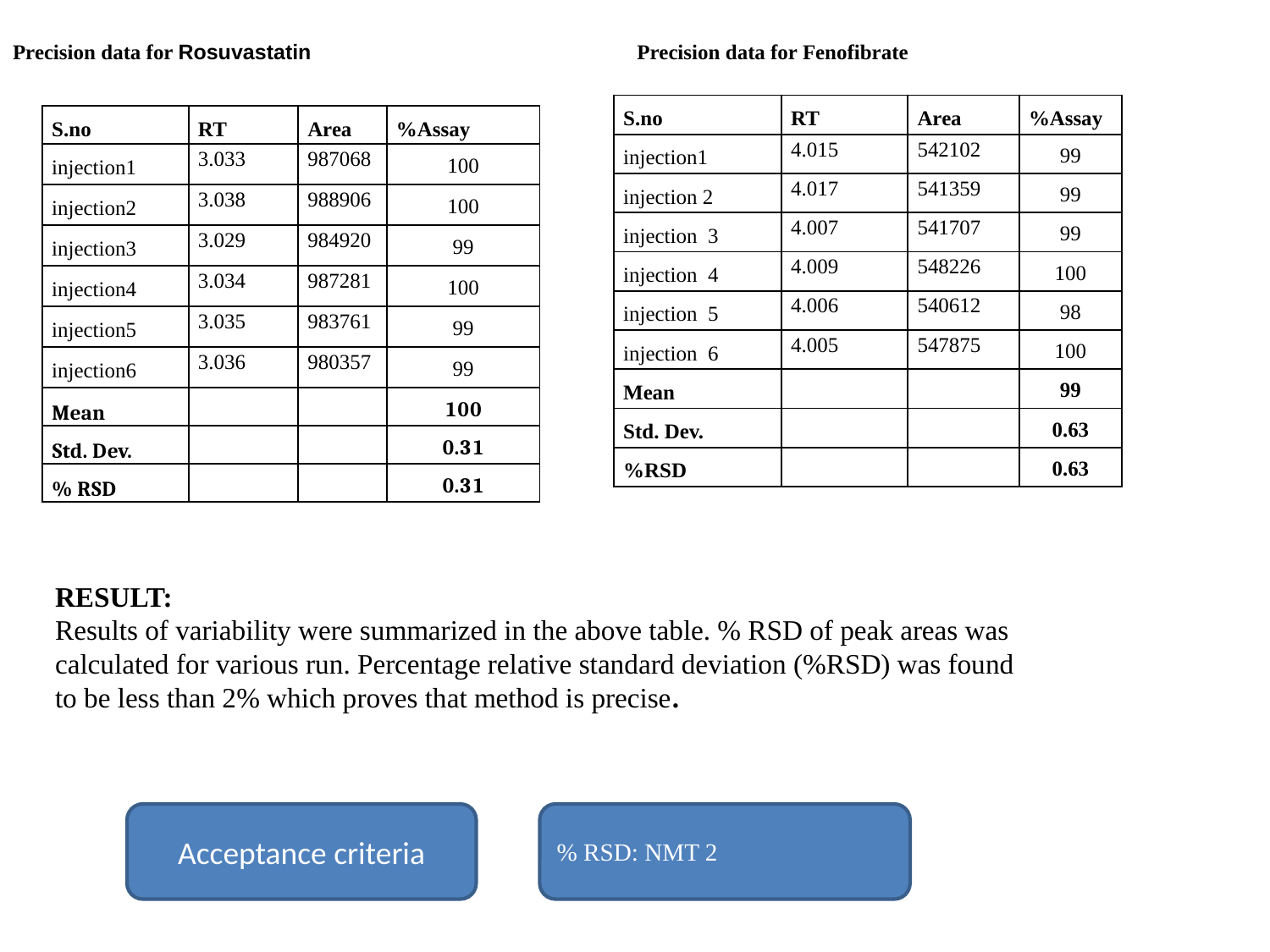

Precision data for Rosuvastatin

Precision data for Fenofibrate

| S.no | RT | Area | %Assay |
| --- | --- | --- | --- |
| injection1 | 4.015 | 542102 | 99 |
| injection 2 | 4.017 | 541359 | 99 |
| injection 3 | 4.007 | 541707 | 99 |
| injection 4 | 4.009 | 548226 | 100 |
| injection 5 | 4.006 | 540612 | 98 |
| injection 6 | 4.005 | 547875 | 100 |
| Mean |  |  | 99 |
| Std. Dev. |  |  | 0.63 |
| %RSD |  |  | 0.63 |
| S.no | RT | Area | %Assay |
| --- | --- | --- | --- |
| injection1 | 3.033 | 987068 | 100 |
| injection2 | 3.038 | 988906 | 100 |
| injection3 | 3.029 | 984920 | 99 |
| injection4 | 3.034 | 987281 | 100 |
| injection5 | 3.035 | 983761 | 99 |
| injection6 | 3.036 | 980357 | 99 |
| Mean |  |  | 100 |
| Std. Dev. |  |  | 0.31 |
| % RSD |  |  | 0.31 |
RESULT:
Results of variability were summarized in the above table. % RSD of peak areas was calculated for various run. Percentage relative standard deviation (%RSD) was found to be less than 2% which proves that method is precise.

Acceptance criteria
% RSD: NMT 2